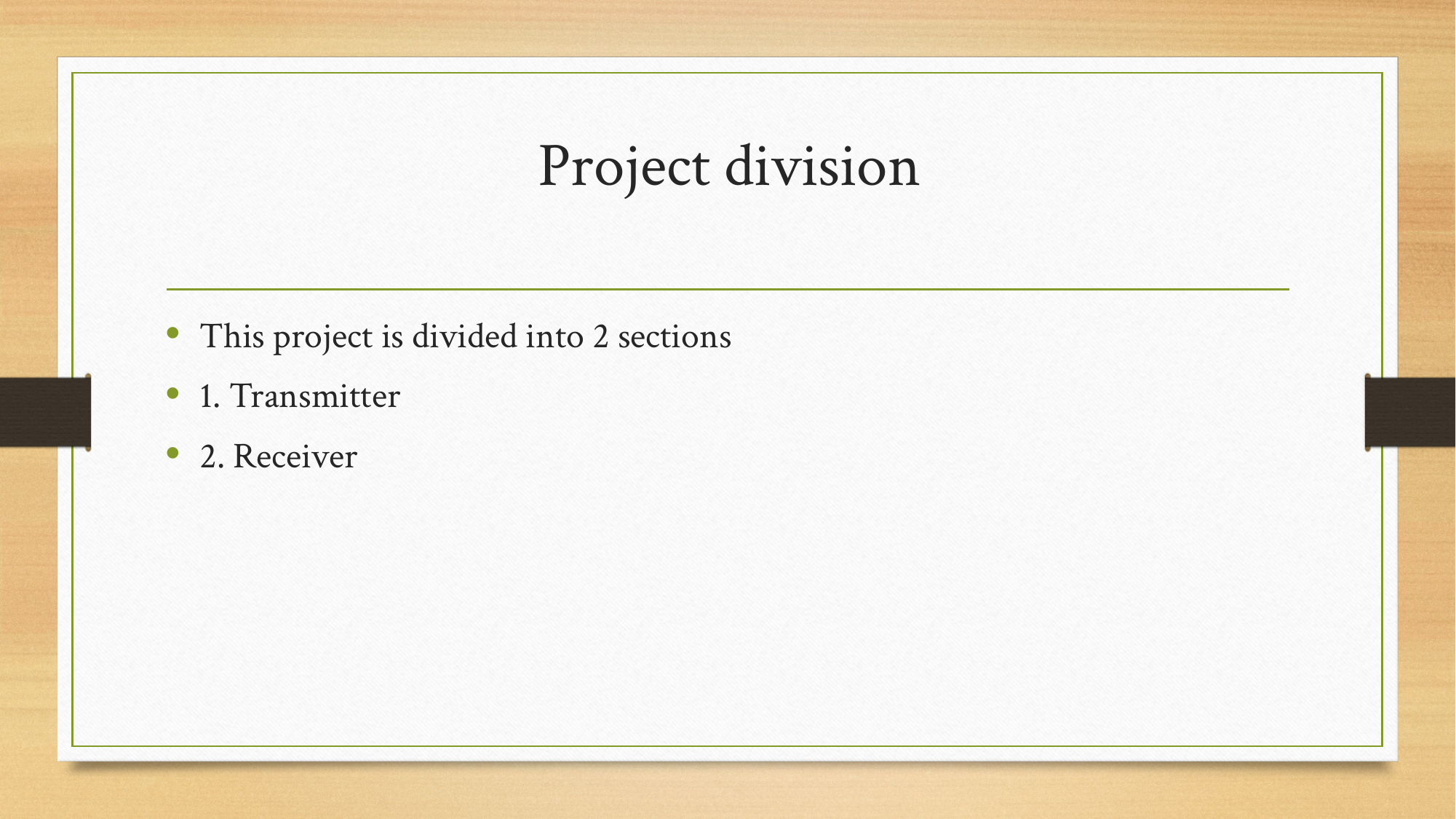

# Project division
This project is divided into 2 sections
1. Transmitter
2. Receiver